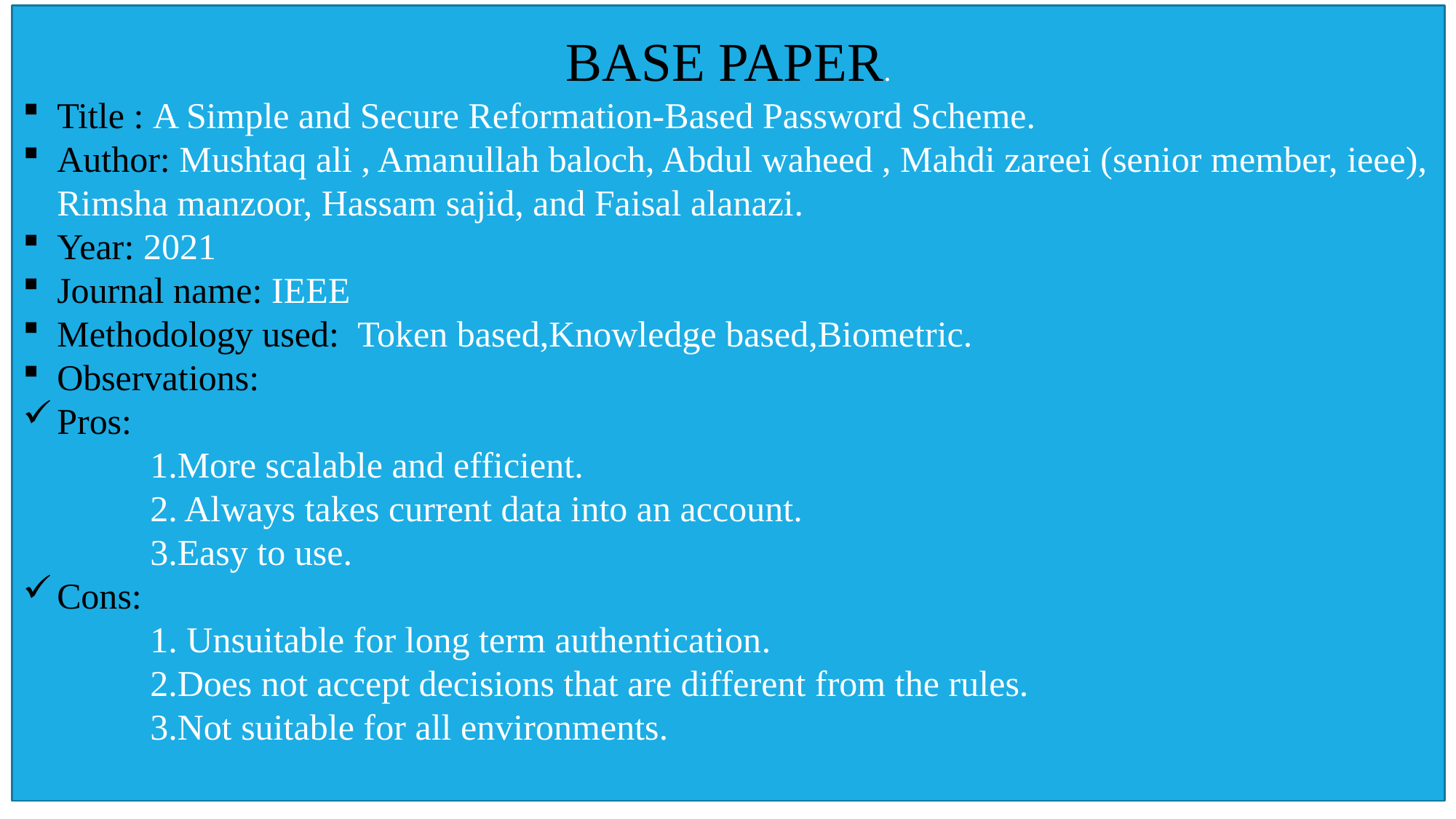

BASE PAPER.
Title : A Simple and Secure Reformation-Based Password Scheme.
Author: Mushtaq ali , Amanullah baloch, Abdul waheed , Mahdi zareei (senior member, ieee), Rimsha manzoor, Hassam sajid, and Faisal alanazi.
Year: 2021
Journal name: IEEE
Methodology used:  Token based,Knowledge based,Biometric.
Observations:
Pros:
              1.More scalable and efficient.
              2. Always takes current data into an account.
              3.Easy to use.
Cons:
              1. Unsuitable for long term authentication.
              2.Does not accept decisions that are different from the rules.
              3.Not suitable for all environments.